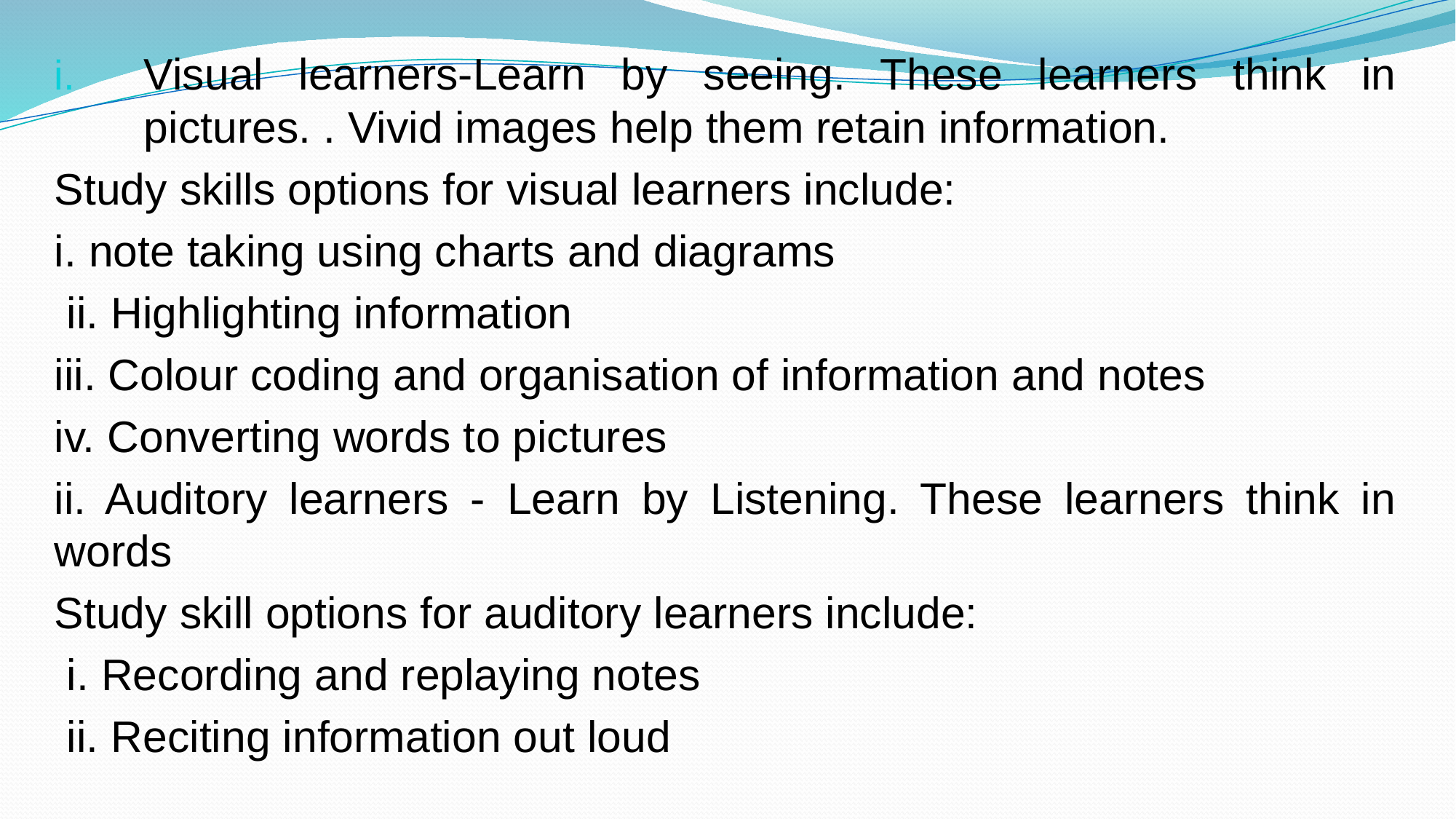

Visual learners-Learn by seeing. These learners think in pictures. . Vivid images help them retain information.
Study skills options for visual learners include:
i. note taking using charts and diagrams
 ii. Highlighting information
iii. Colour coding and organisation of information and notes
iv. Converting words to pictures
ii. Auditory learners - Learn by Listening. These learners think in words
Study skill options for auditory learners include:
 i. Recording and replaying notes
 ii. Reciting information out loud